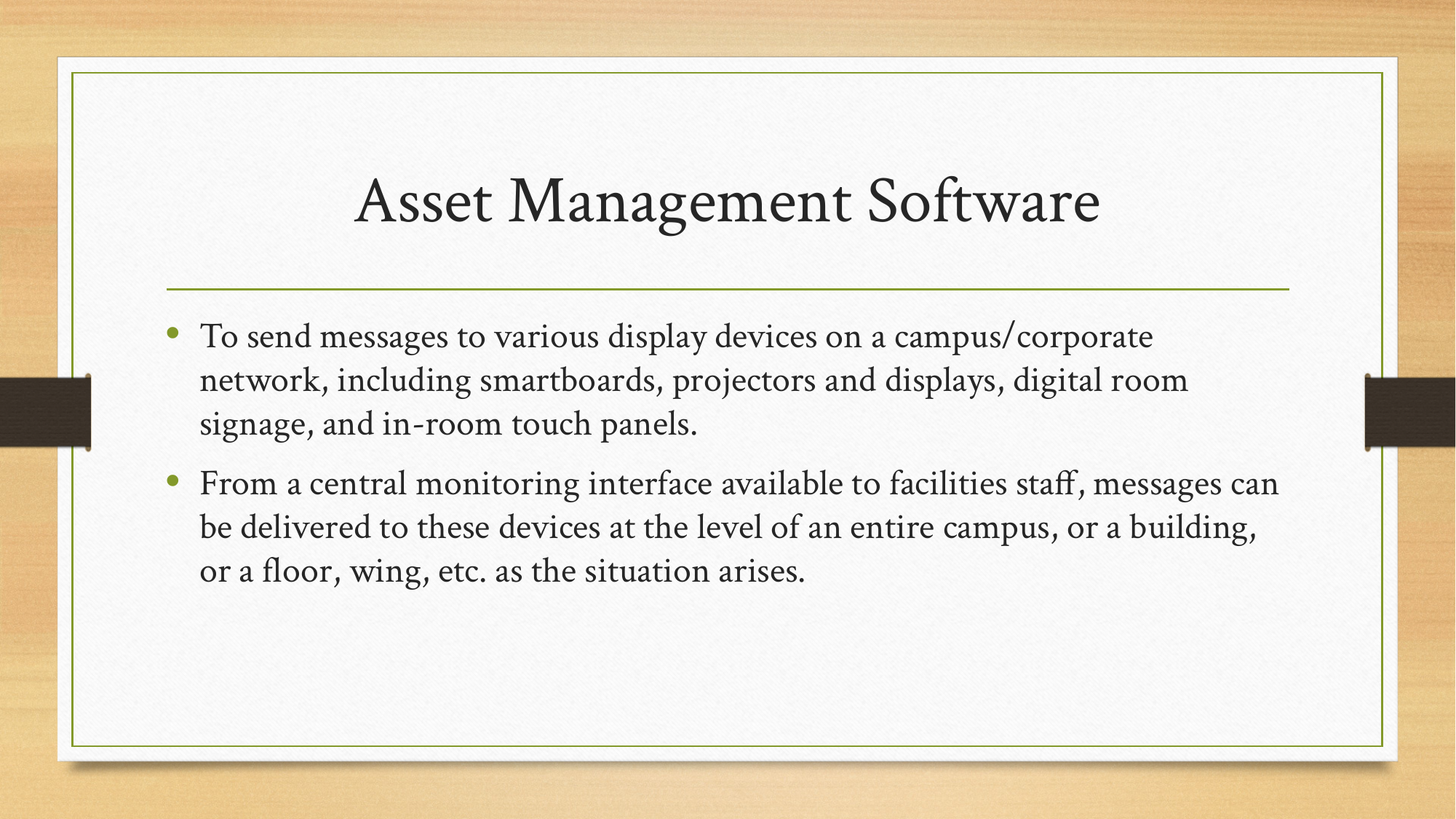

# Asset Management Software
To send messages to various display devices on a campus/corporate network, including smartboards, projectors and displays, digital room signage, and in-room touch panels.
From a central monitoring interface available to facilities staff, messages can be delivered to these devices at the level of an entire campus, or a building, or a floor, wing, etc. as the situation arises.